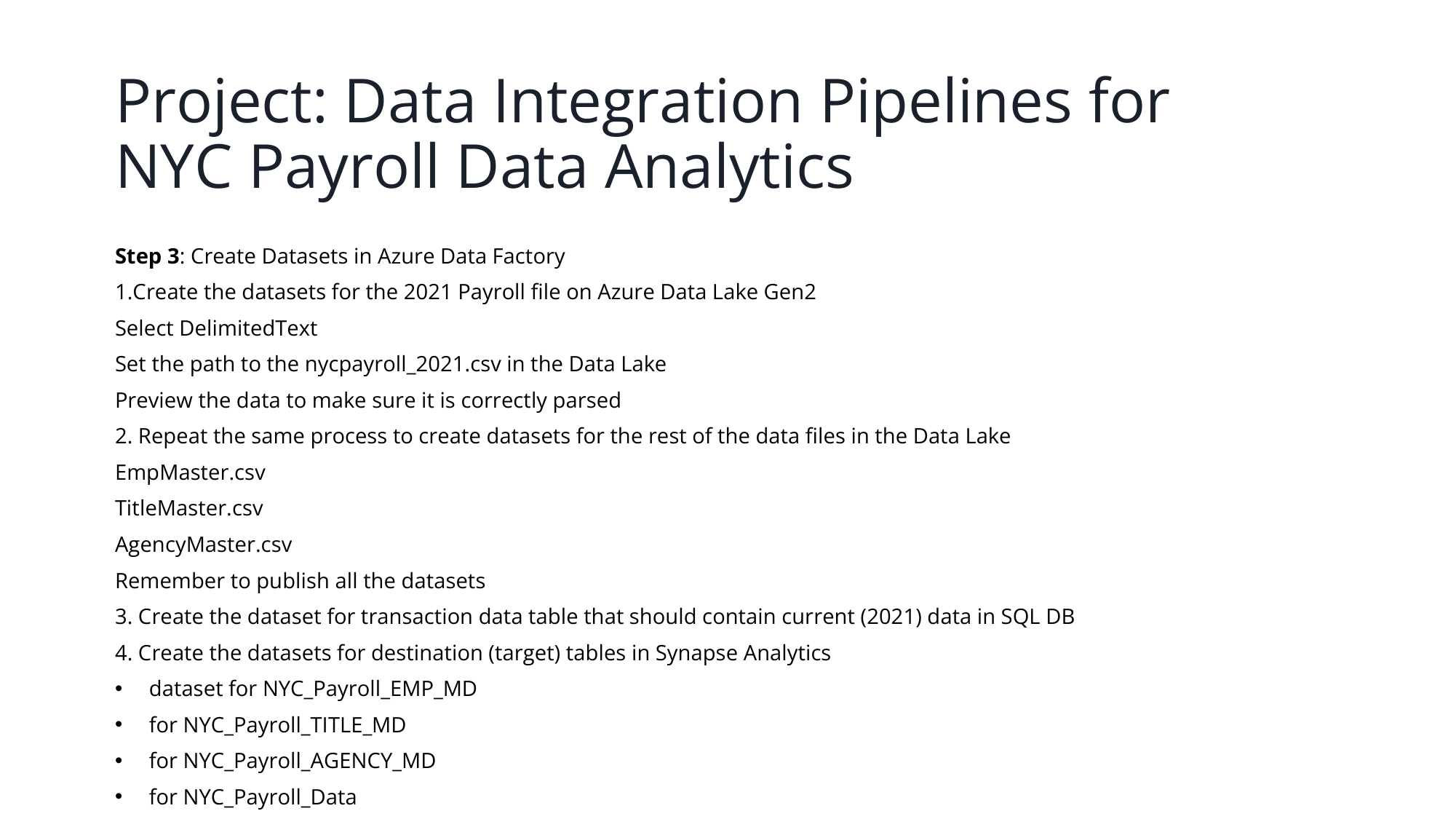

# Project: Data Integration Pipelines for NYC Payroll Data Analytics
Step 3: Create Datasets in Azure Data Factory
1.Create the datasets for the 2021 Payroll file on Azure Data Lake Gen2
Select DelimitedText
Set the path to the nycpayroll_2021.csv in the Data Lake
Preview the data to make sure it is correctly parsed
2. Repeat the same process to create datasets for the rest of the data files in the Data Lake
EmpMaster.csv
TitleMaster.csv
AgencyMaster.csv
Remember to publish all the datasets
3. Create the dataset for transaction data table that should contain current (2021) data in SQL DB
4. Create the datasets for destination (target) tables in Synapse Analytics
dataset for NYC_Payroll_EMP_MD
for NYC_Payroll_TITLE_MD
for NYC_Payroll_AGENCY_MD
for NYC_Payroll_Data